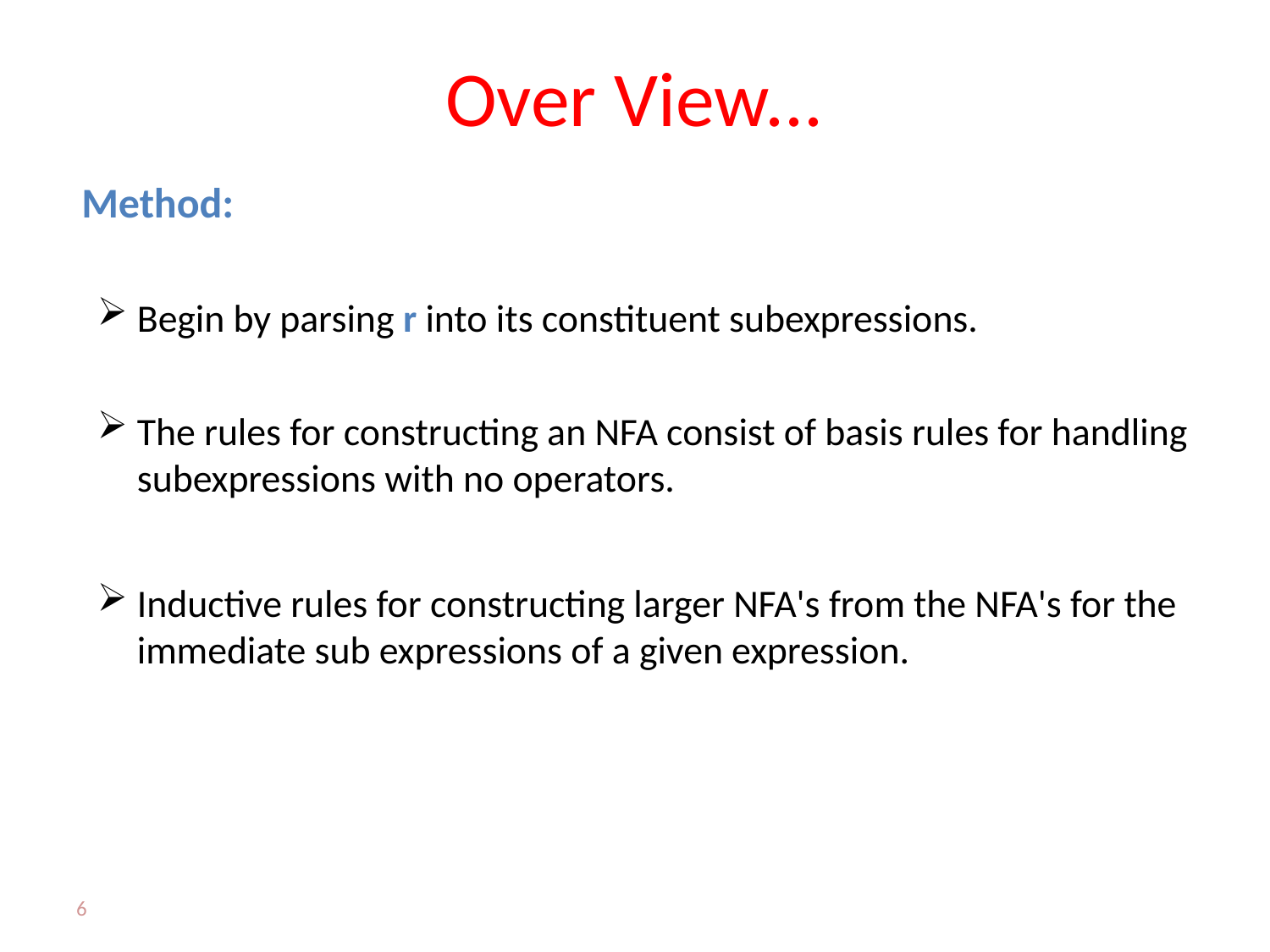

# Over View...
	Method:

Begin by parsing r into its constituent subexpressions.

The rules for constructing an NFA consist of basis rules for handling subexpressions with no operators.

Inductive rules for constructing larger NFA's from the NFA's for the immediate sub expressions of a given expression.
6